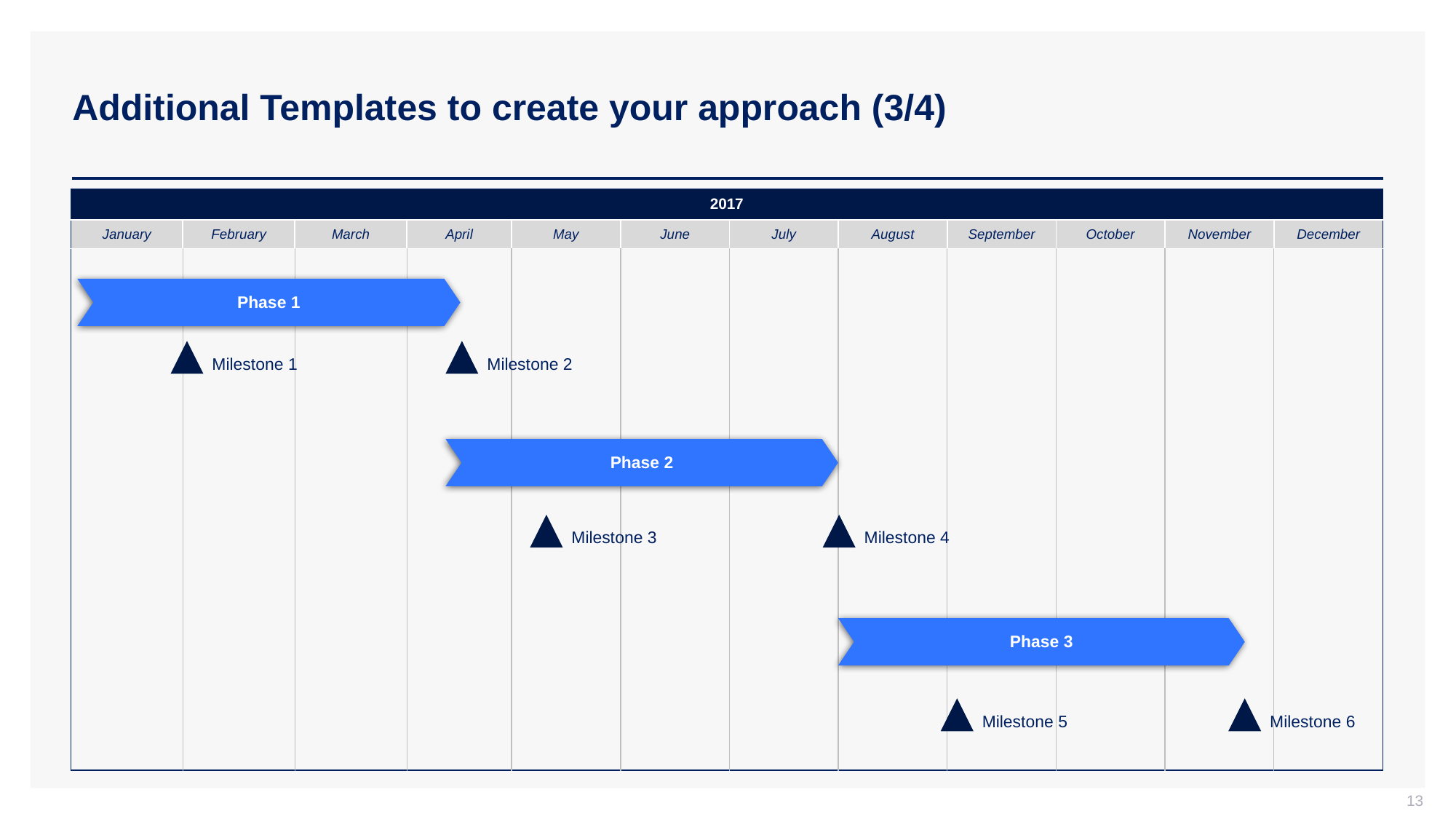

# Additional Templates to create your approach (3/4)
| 2017 |  |  |  |  |  |  |  |  |  |  |  |
| --- | --- | --- | --- | --- | --- | --- | --- | --- | --- | --- | --- |
| January | February | March | April | May | June | July | August | September | October | November | December |
|  |  |  |  |  |  |  |  |  |  |  |  |
Phase 1

Milestone 1
Milestone 2
Phase 2

Milestone 3
Milestone 4
Phase 3

Milestone 5
Milestone 6
13